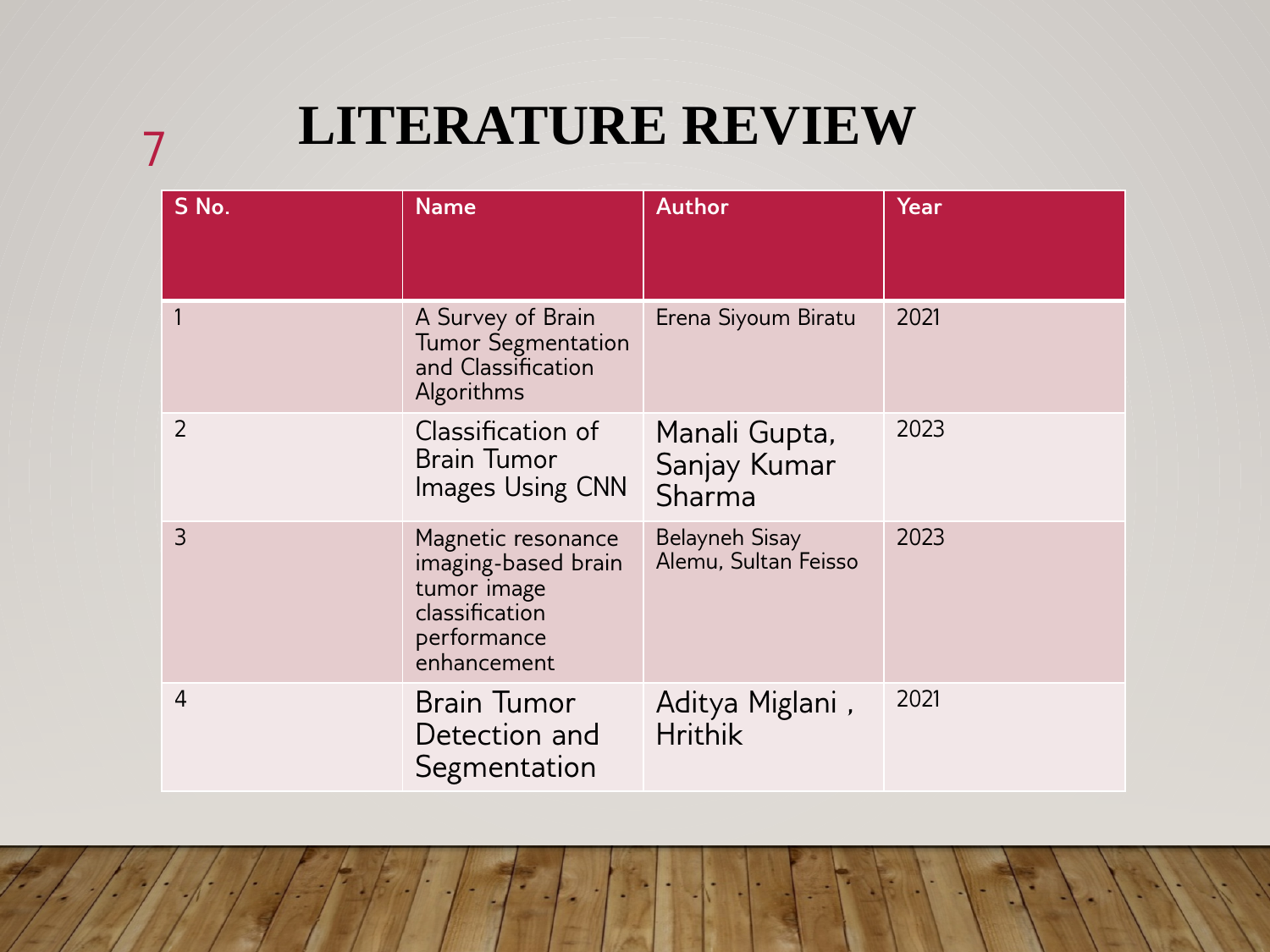

# LITERATURE REVIEW
7
| S No. | Name | Author | Year |
| --- | --- | --- | --- |
| 1 | A Survey of Brain Tumor Segmentation and Classification Algorithms | Erena Siyoum Biratu | 2021 |
| 2 | Classification of Brain Tumor Images Using CNN | Manali Gupta, Sanjay Kumar Sharma | 2023 |
| 3 | Magnetic resonance imaging-based brain tumor image classification performance enhancement | Belayneh Sisay Alemu, Sultan Feisso | 2023 |
| 4 | Brain Tumor Detection and Segmentation | Aditya Miglani , Hrithik | 2021 |